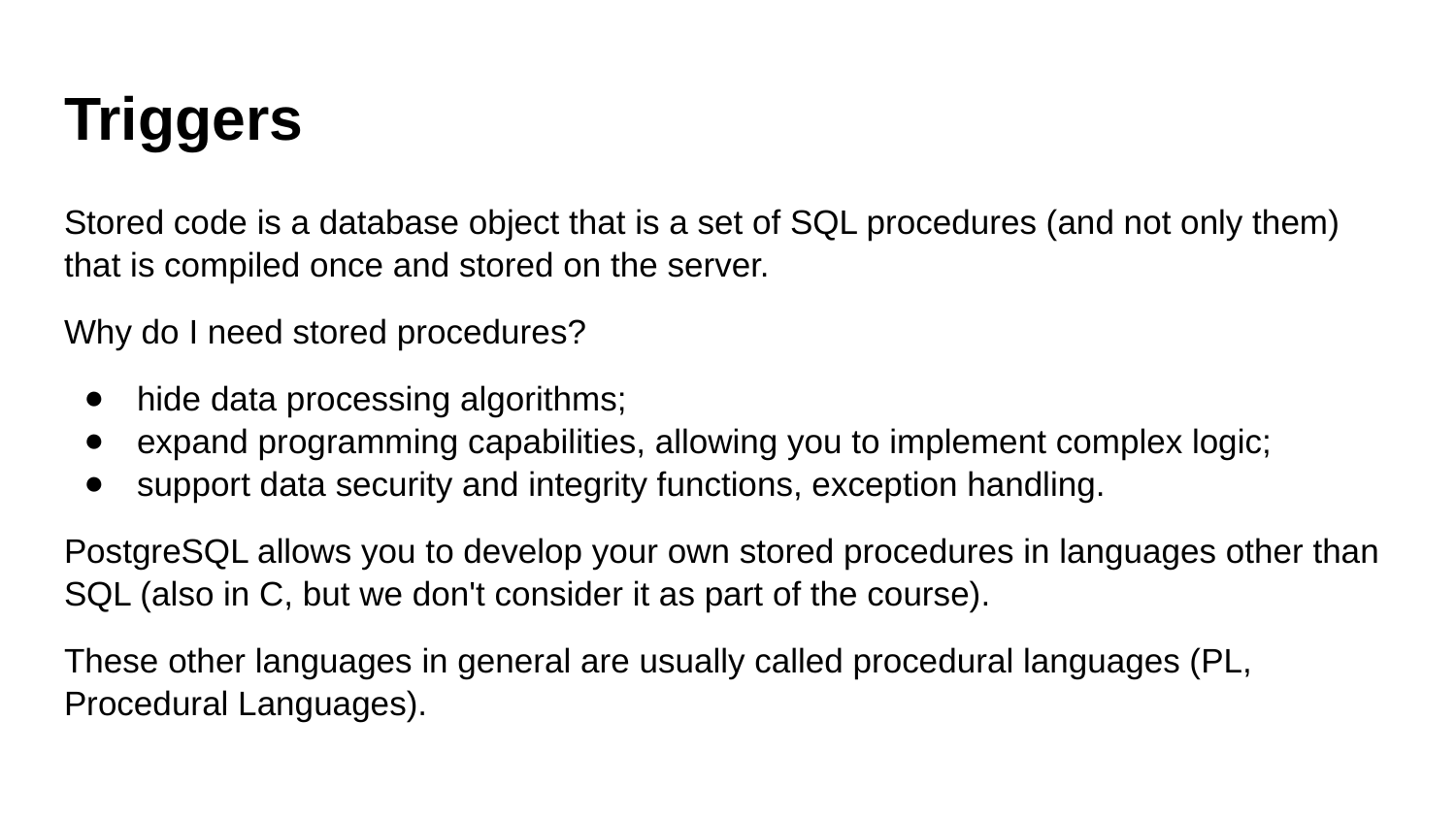

# Triggers
Stored code is a database object that is a set of SQL procedures (and not only them) that is compiled once and stored on the server.
Why do I need stored procedures?
hide data processing algorithms;
expand programming capabilities, allowing you to implement complex logic;
support data security and integrity functions, exception handling.
PostgreSQL allows you to develop your own stored procedures in languages other than SQL (also in C, but we don't consider it as part of the course).
These other languages in general are usually called procedural languages (PL, Procedural Languages).